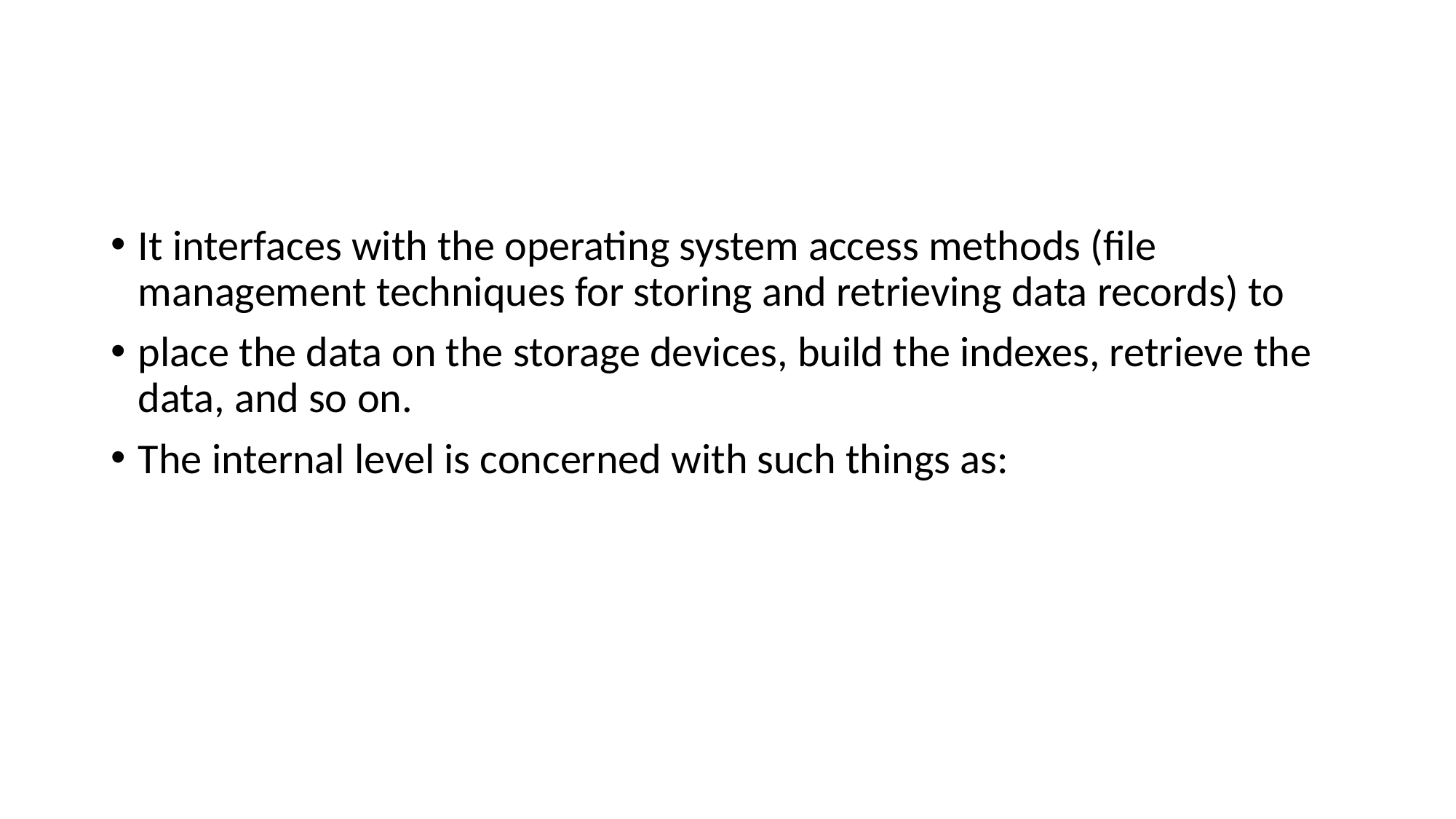

#
It interfaces with the operating system access methods (file management techniques for storing and retrieving data records) to
place the data on the storage devices, build the indexes, retrieve the data, and so on.
The internal level is concerned with such things as: